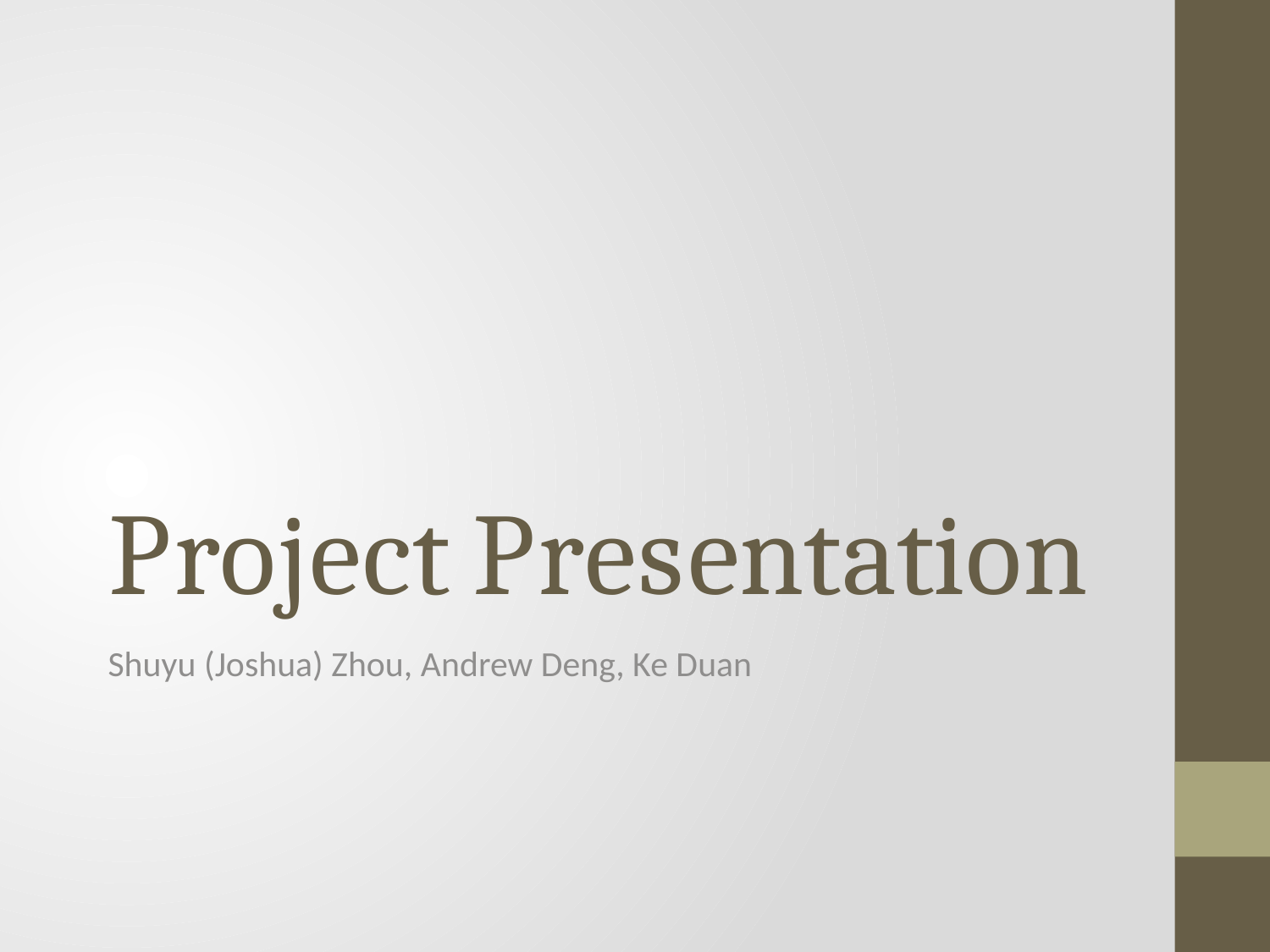

# Project Presentation
Shuyu (Joshua) Zhou, Andrew Deng, Ke Duan